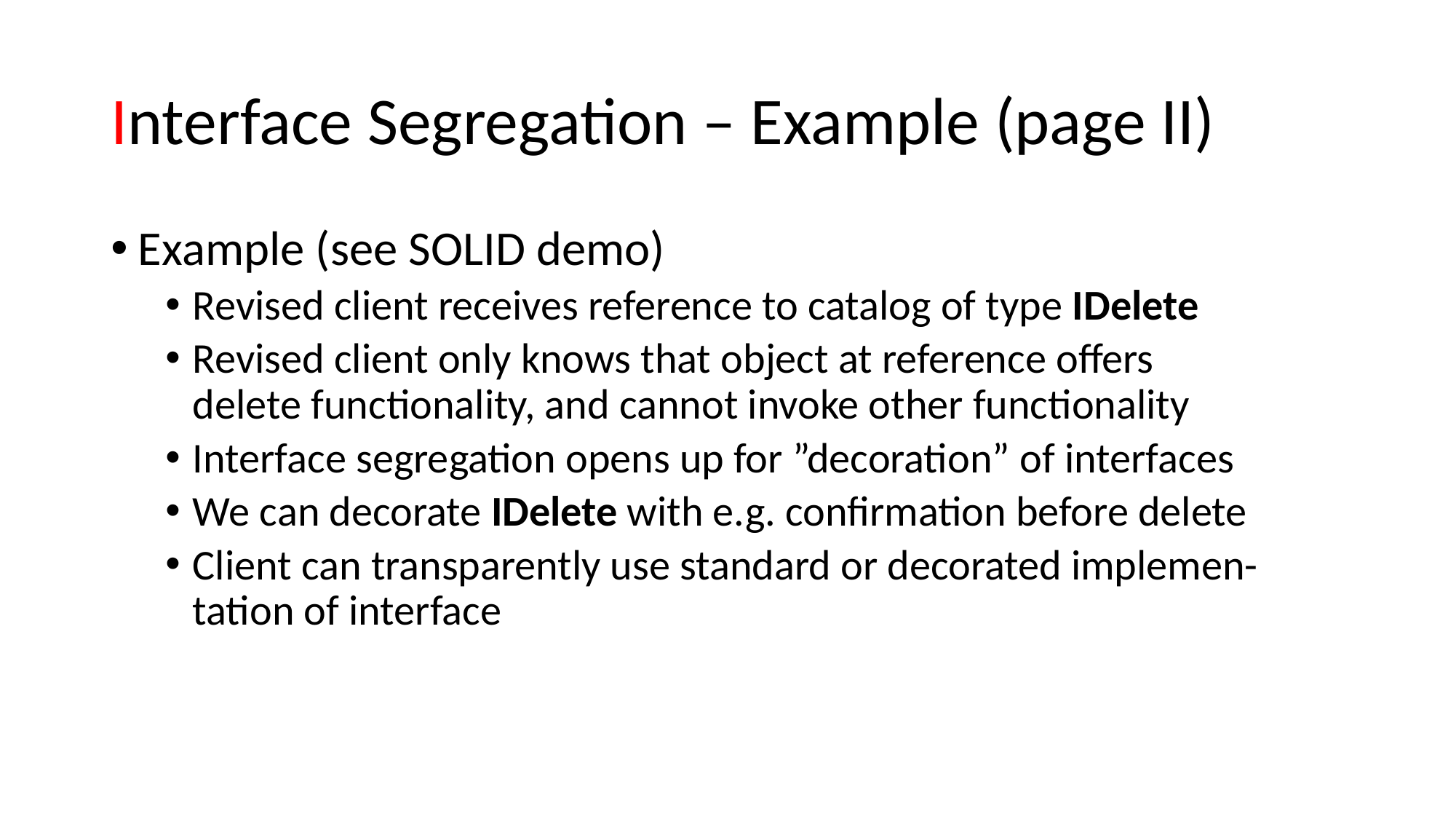

# Interface Segregation – Example (page II)
Example (see SOLID demo)
Revised client receives reference to catalog of type IDelete
Revised client only knows that object at reference offers delete functionality, and cannot invoke other functionality
Interface segregation opens up for ”decoration” of interfaces
We can decorate IDelete with e.g. confirmation before delete
Client can transparently use standard or decorated implemen-tation of interface